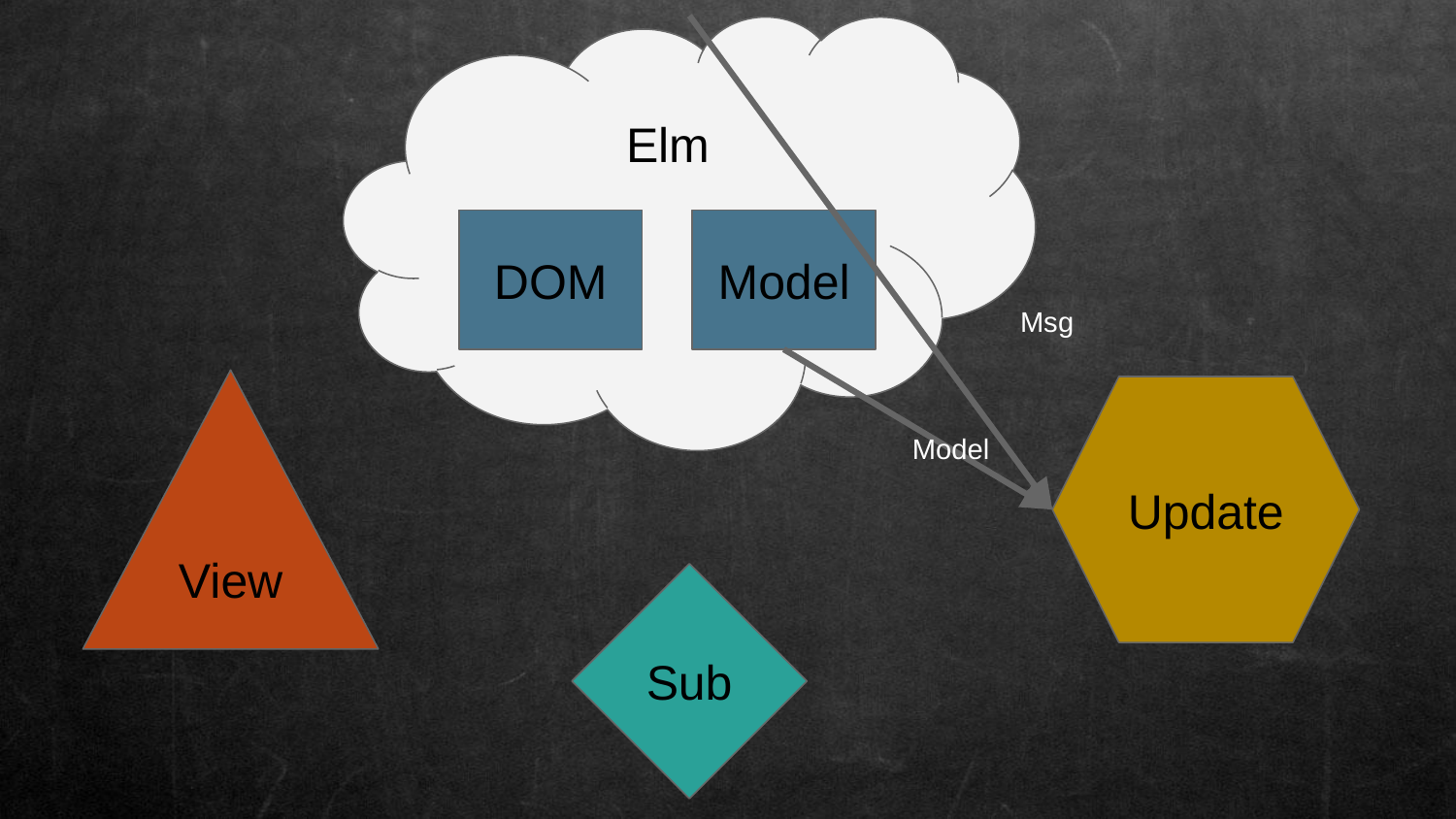

Elm
DOM
Model
Msg
View
Update
Model
Sub